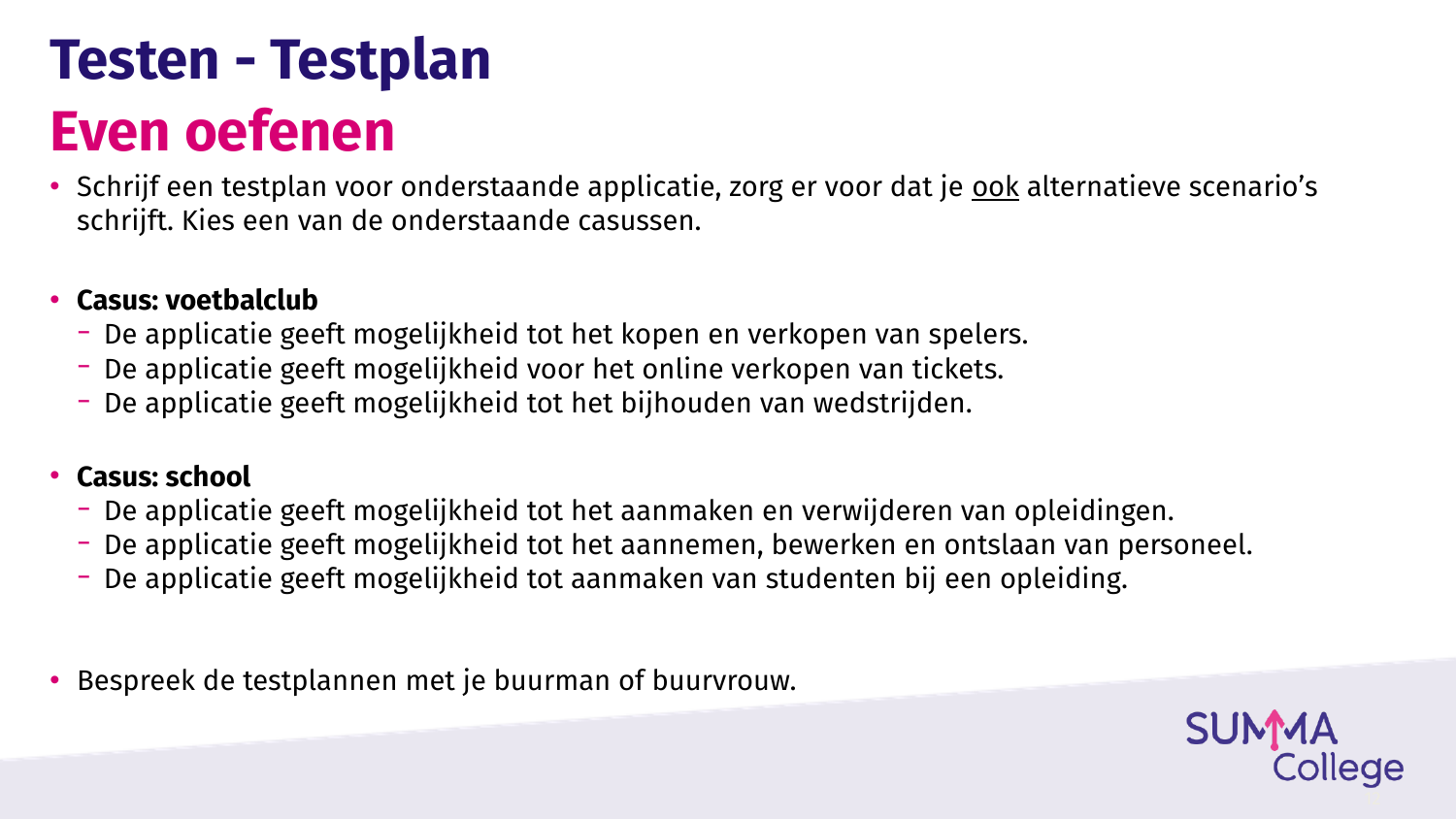

# Testen - Testplan
Even oefenen
Schrijf een testplan voor onderstaande applicatie, zorg er voor dat je ook alternatieve scenario’s schrijft. Kies een van de onderstaande casussen.

Casus: voetbalclub
De applicatie geeft mogelijkheid tot het kopen en verkopen van spelers.
De applicatie geeft mogelijkheid voor het online verkopen van tickets.
De applicatie geeft mogelijkheid tot het bijhouden van wedstrijden.

Casus: school
De applicatie geeft mogelijkheid tot het aanmaken en verwijderen van opleidingen.
De applicatie geeft mogelijkheid tot het aannemen, bewerken en ontslaan van personeel.
De applicatie geeft mogelijkheid tot aanmaken van studenten bij een opleiding.

Bespreek de testplannen met je buurman of buurvrouw.